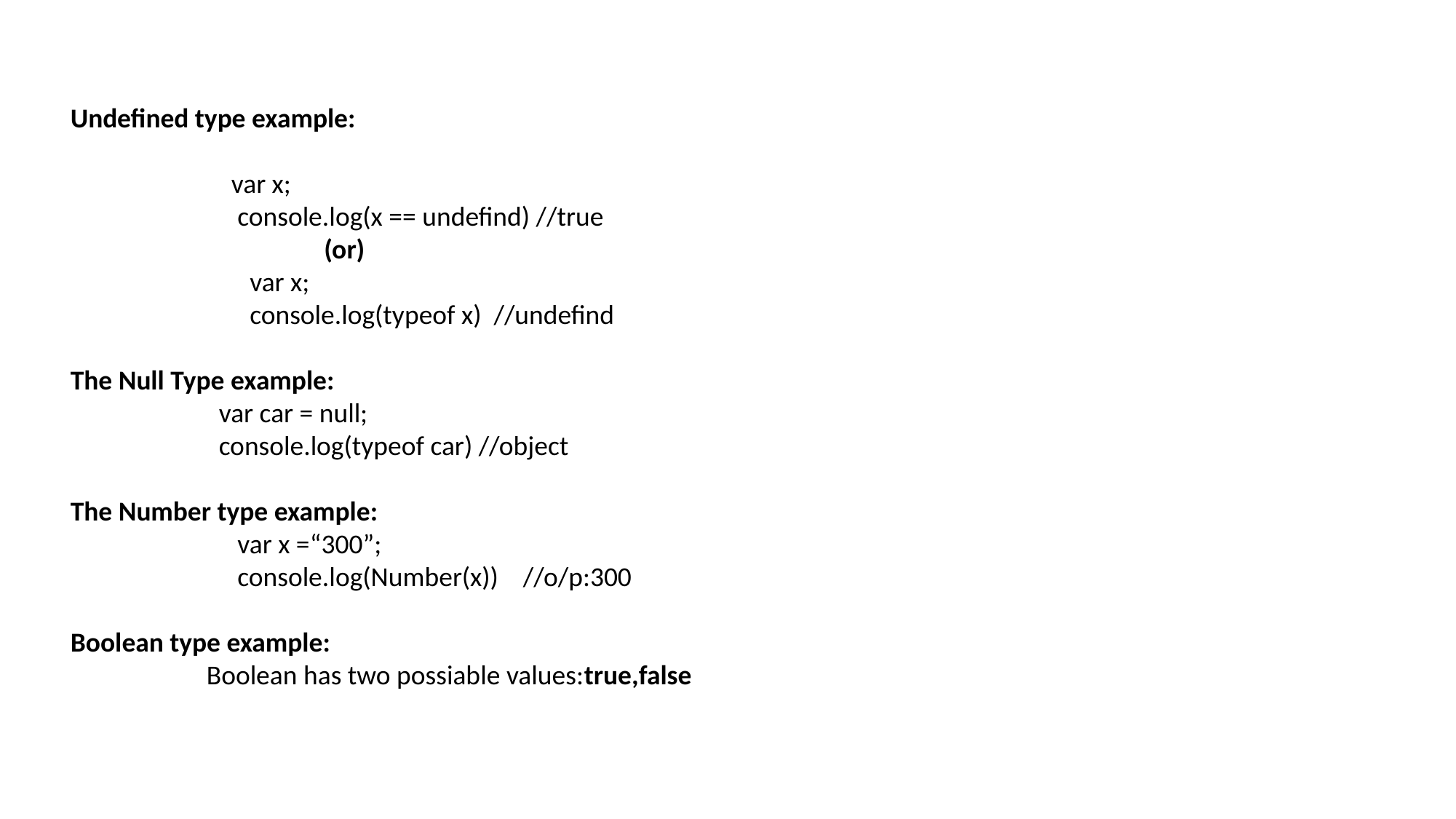

Undefined type example:

                          var x;
                           console.log(x == undefind) //true
                                         (or)
                             var x;
                             console.log(typeof x)  //undefind

The Null Type example:
                        var car = null;
                        console.log(typeof car) //object

The Number type example:
                           var x =“300”;
                           console.log(Number(x))    //o/p:300

Boolean type example:
                      Boolean has two possiable values:true,false